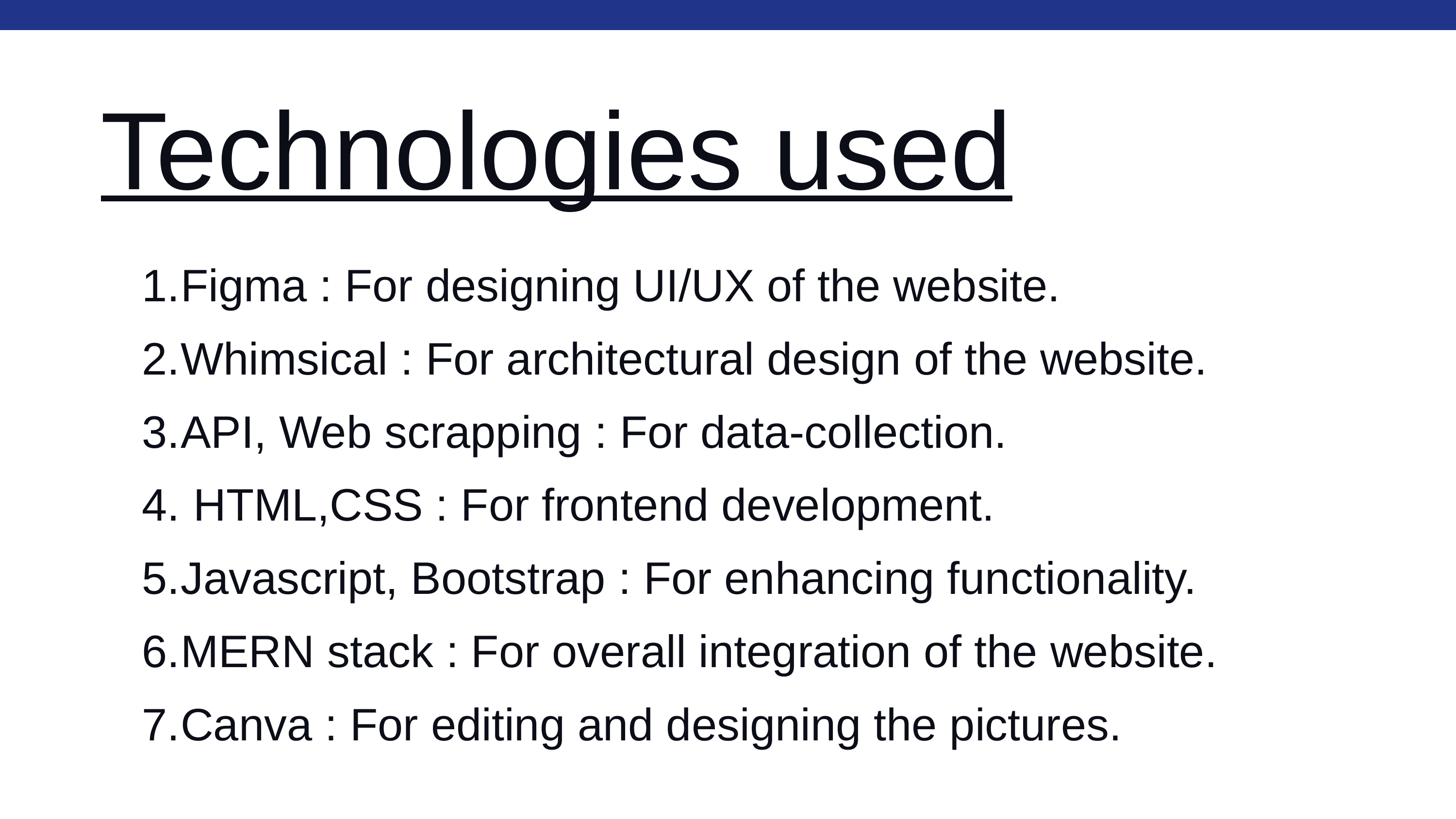

Technologies used
Figma : For designing UI/UX of the website.
Whimsical : For architectural design of the website.
API, Web scrapping : For data-collection.
 HTML,CSS : For frontend development.
Javascript, Bootstrap : For enhancing functionality.
MERN stack : For overall integration of the website.
Canva : For editing and designing the pictures.